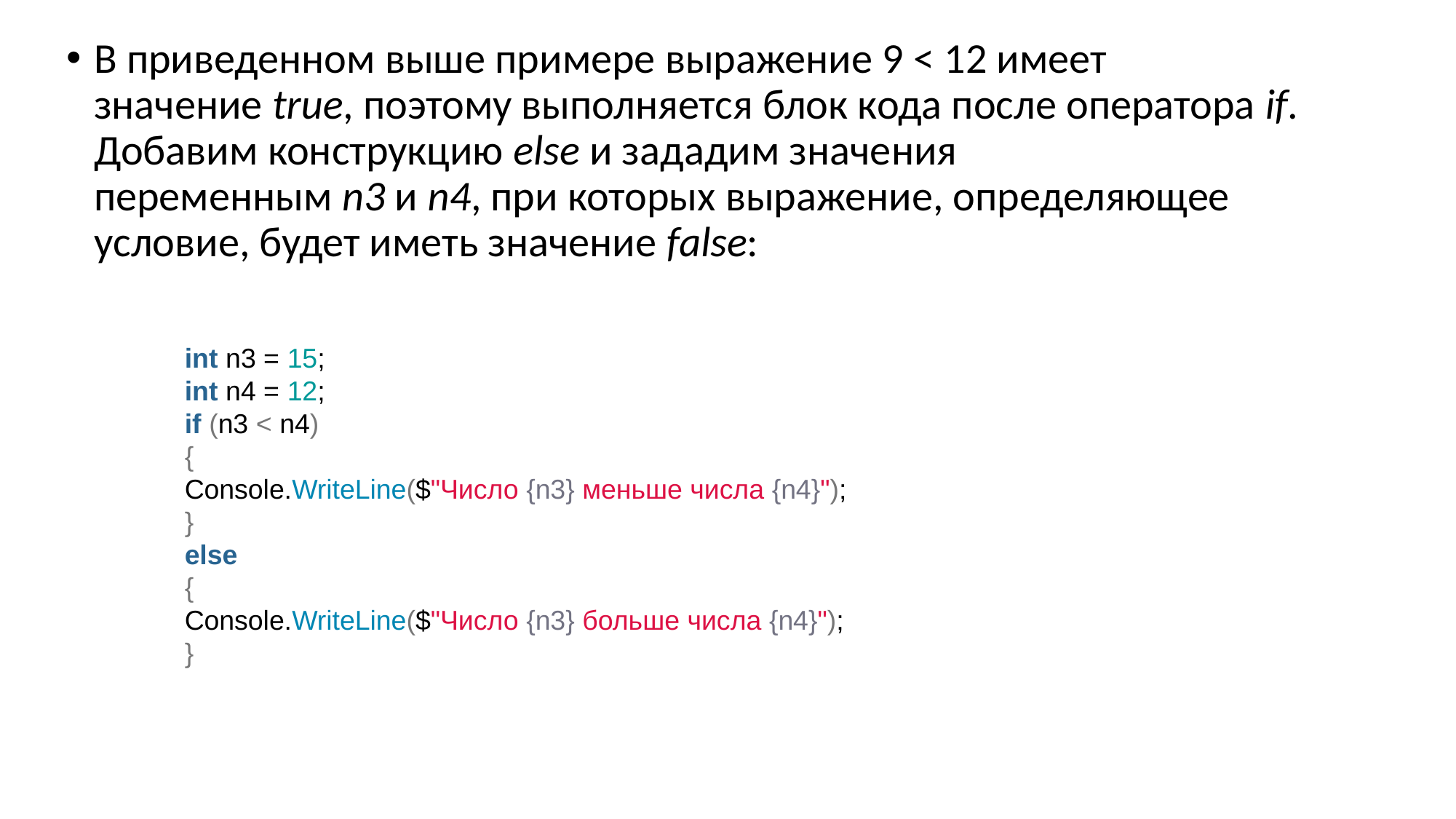

В приведенном выше примере выражение 9 < 12 имеет значение true, поэтому выполняется блок кода после оператора if. Добавим конструкцию else и зададим значения переменным n3 и n4, при которых выражение, определяющее условие, будет иметь значение false:
int n3 = 15;
int n4 = 12;
if (n3 < n4)
{
Console.WriteLine($"Число {n3} меньше числа {n4}");
}
else
{
Console.WriteLine($"Число {n3} больше числа {n4}");
}